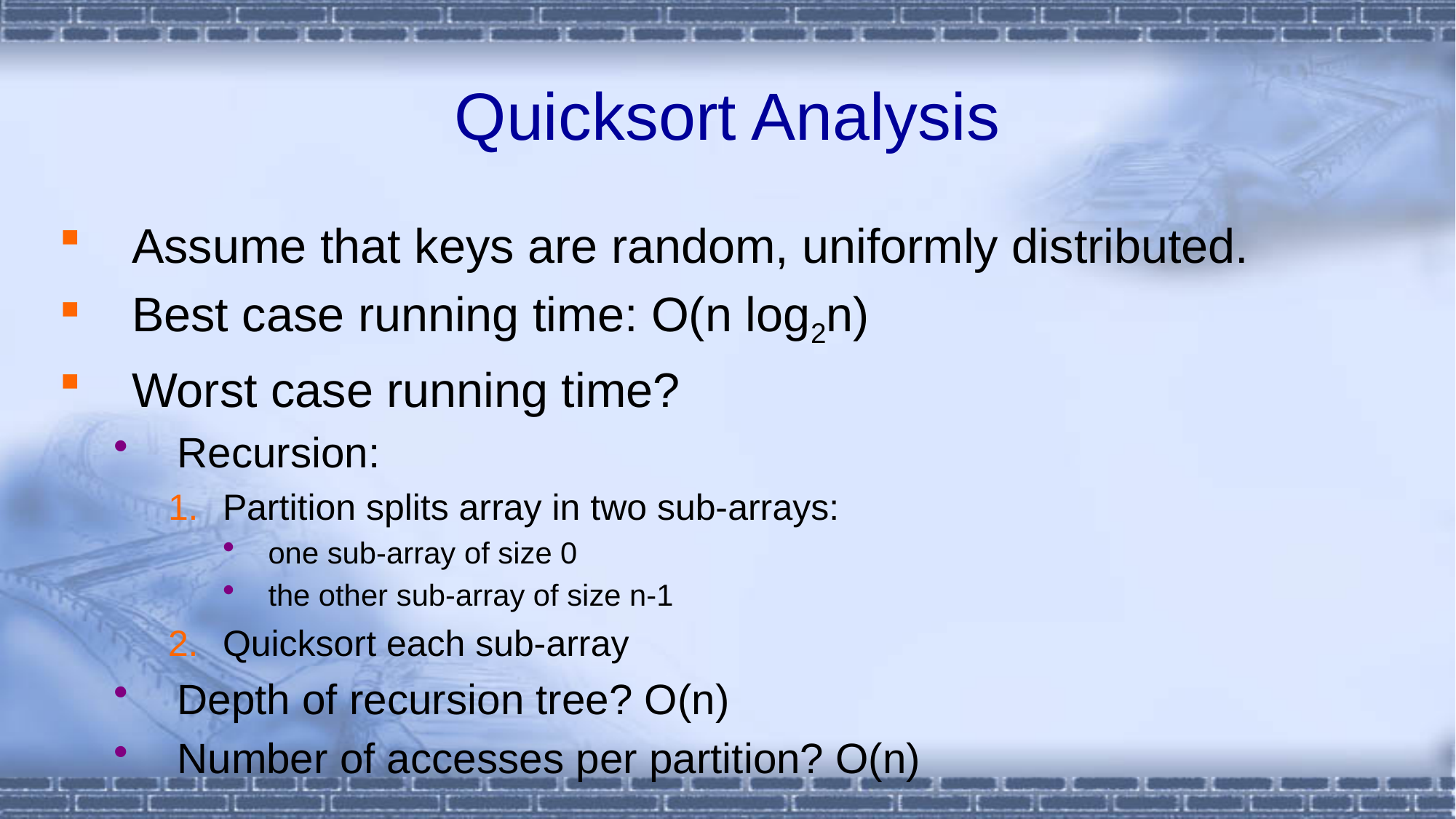

# Quicksort Analysis
Assume that keys are random, uniformly distributed.
Best case running time: O(n log2n)
Worst case running time?
Recursion:
Partition splits array in two sub-arrays:
one sub-array of size 0
the other sub-array of size n-1
Quicksort each sub-array
Depth of recursion tree? O(n)
Number of accesses per partition? O(n)